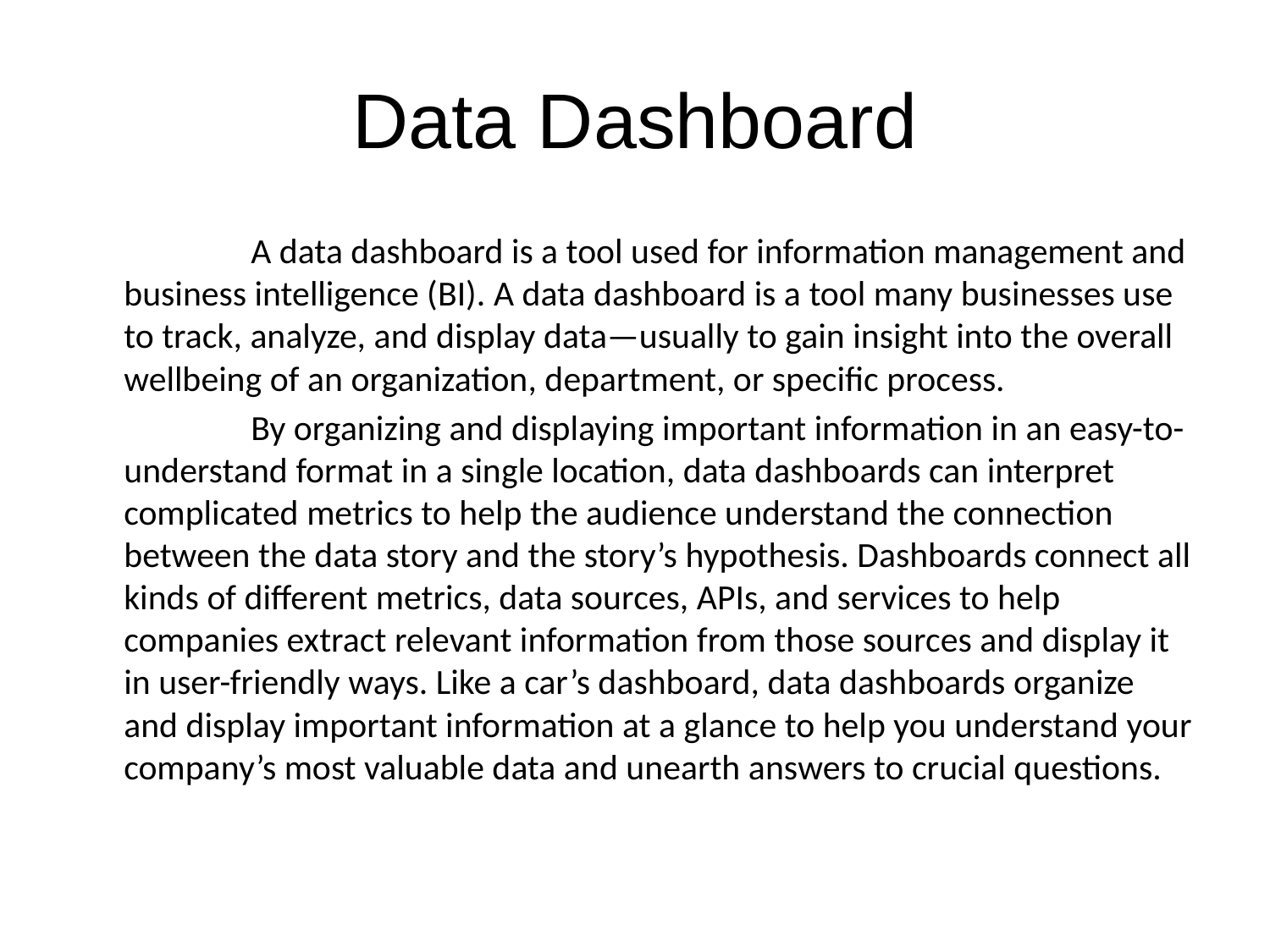

# Data Dashboard
		A data dashboard is a tool used for information management and business intelligence (BI). A data dashboard is a tool many businesses use to track, analyze, and display data—usually to gain insight into the overall wellbeing of an organization, department, or specific process.
		By organizing and displaying important information in an easy-to-understand format in a single location, data dashboards can interpret complicated metrics to help the audience understand the connection between the data story and the story’s hypothesis. Dashboards connect all kinds of different metrics, data sources, APIs, and services to help companies extract relevant information from those sources and display it in user-friendly ways. Like a car’s dashboard, data dashboards organize and display important information at a glance to help you understand your company’s most valuable data and unearth answers to crucial questions.